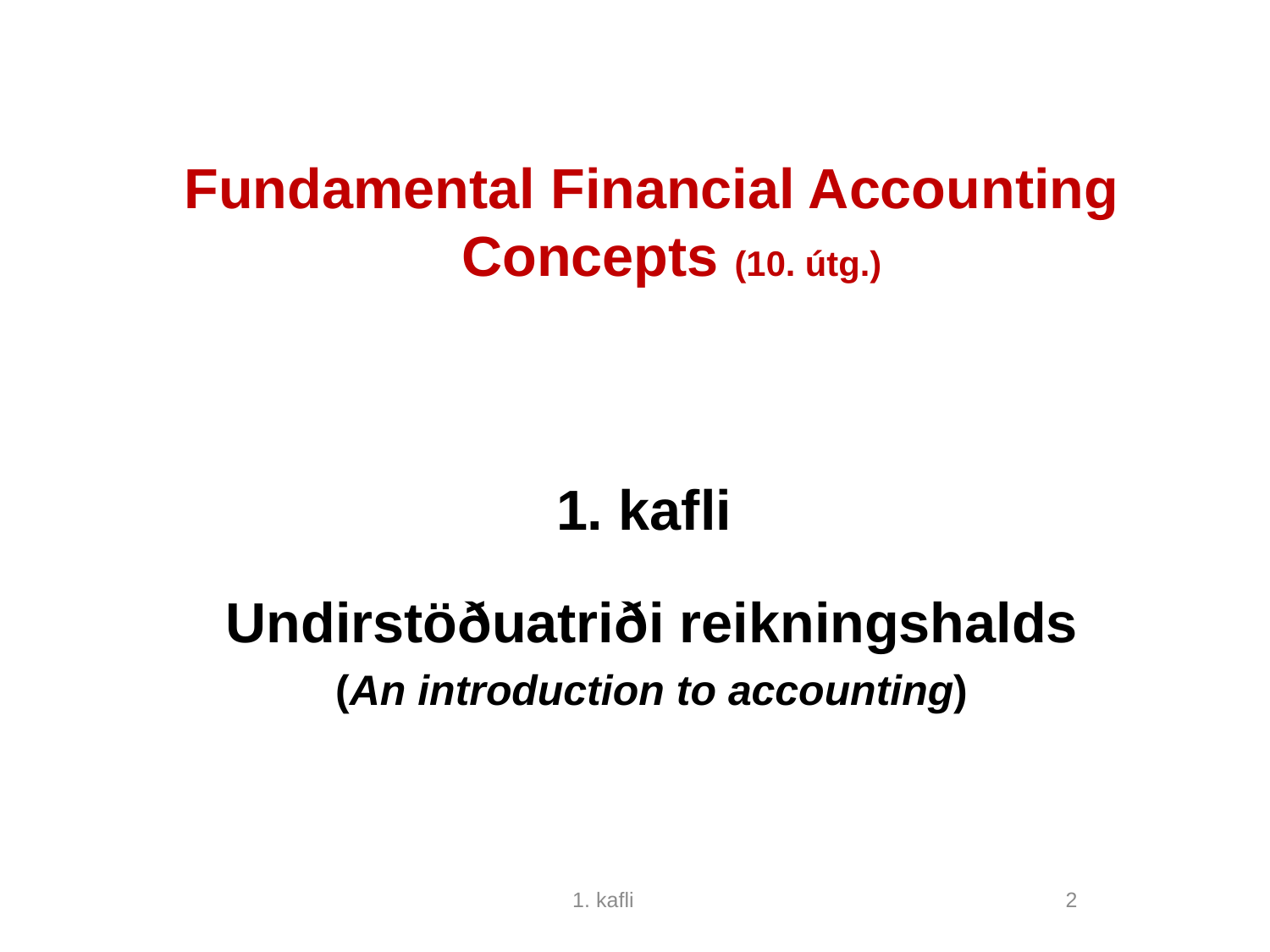

Fundamental Financial Accounting Concepts (10. útg.)

1. kafli
Undirstöðuatriði reikningshalds
(An introduction to accounting)

1. kafli
2